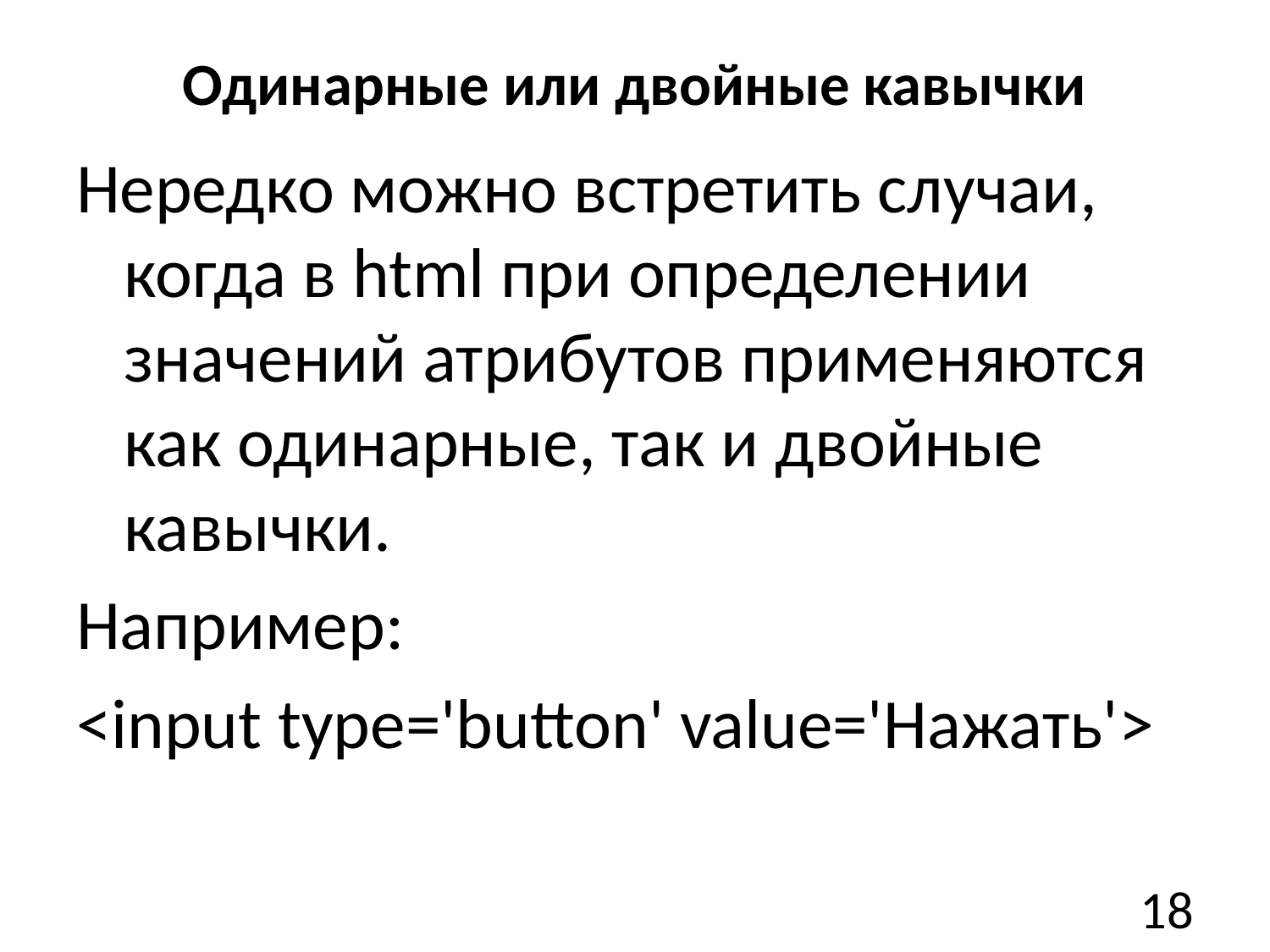

# Одинарные или двойные кавычки
Нередко можно встретить случаи, когда в html при определении значений атрибутов применяются как одинарные, так и двойные кавычки.
Например:
<input type='button' value='Нажать'>
18